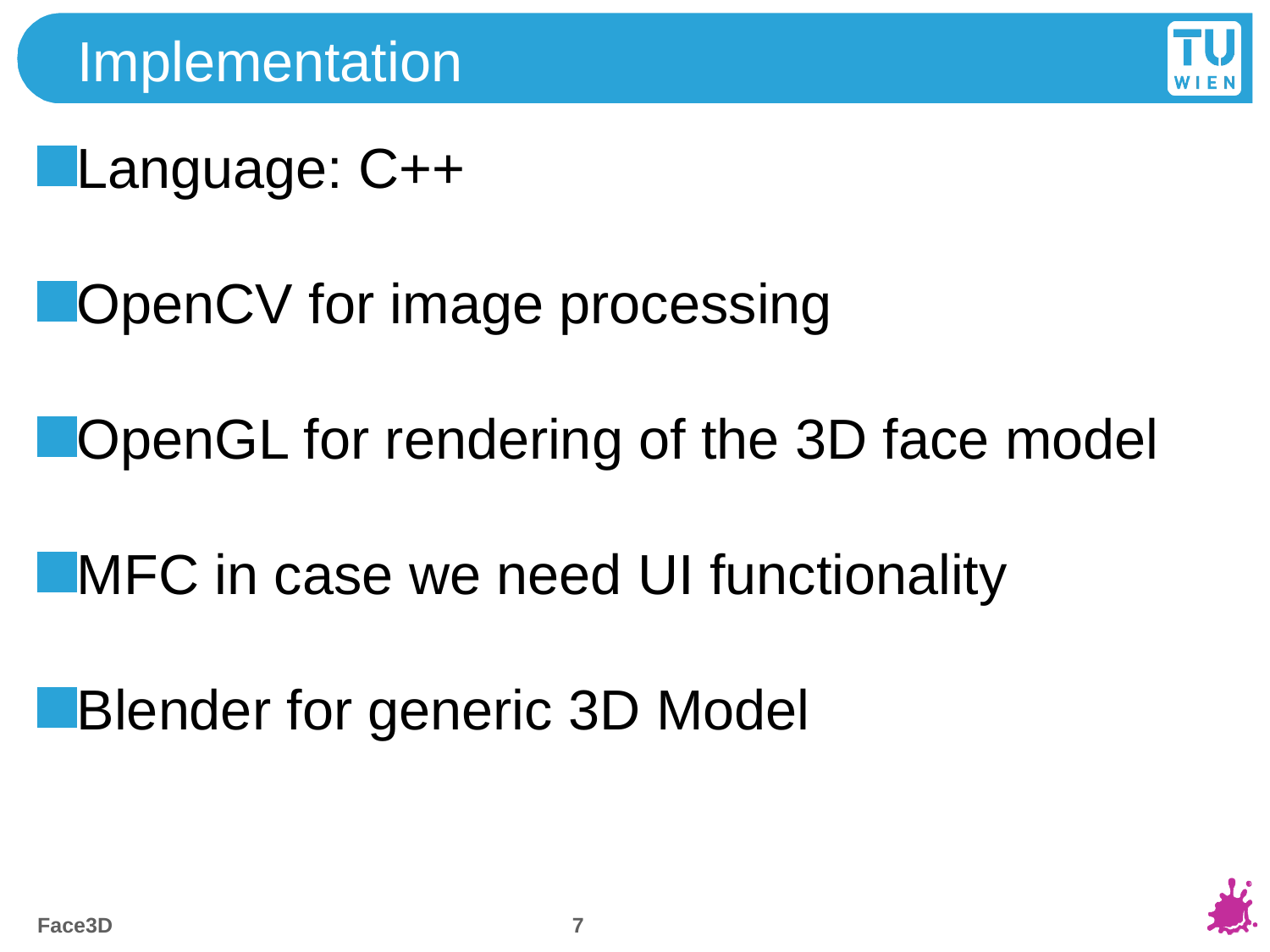

Implementation
Language: C++

OpenCV for image processing

OpenGL for rendering of the 3D face model

MFC in case we need UI functionality

Blender for generic 3D Model
7
Face3D